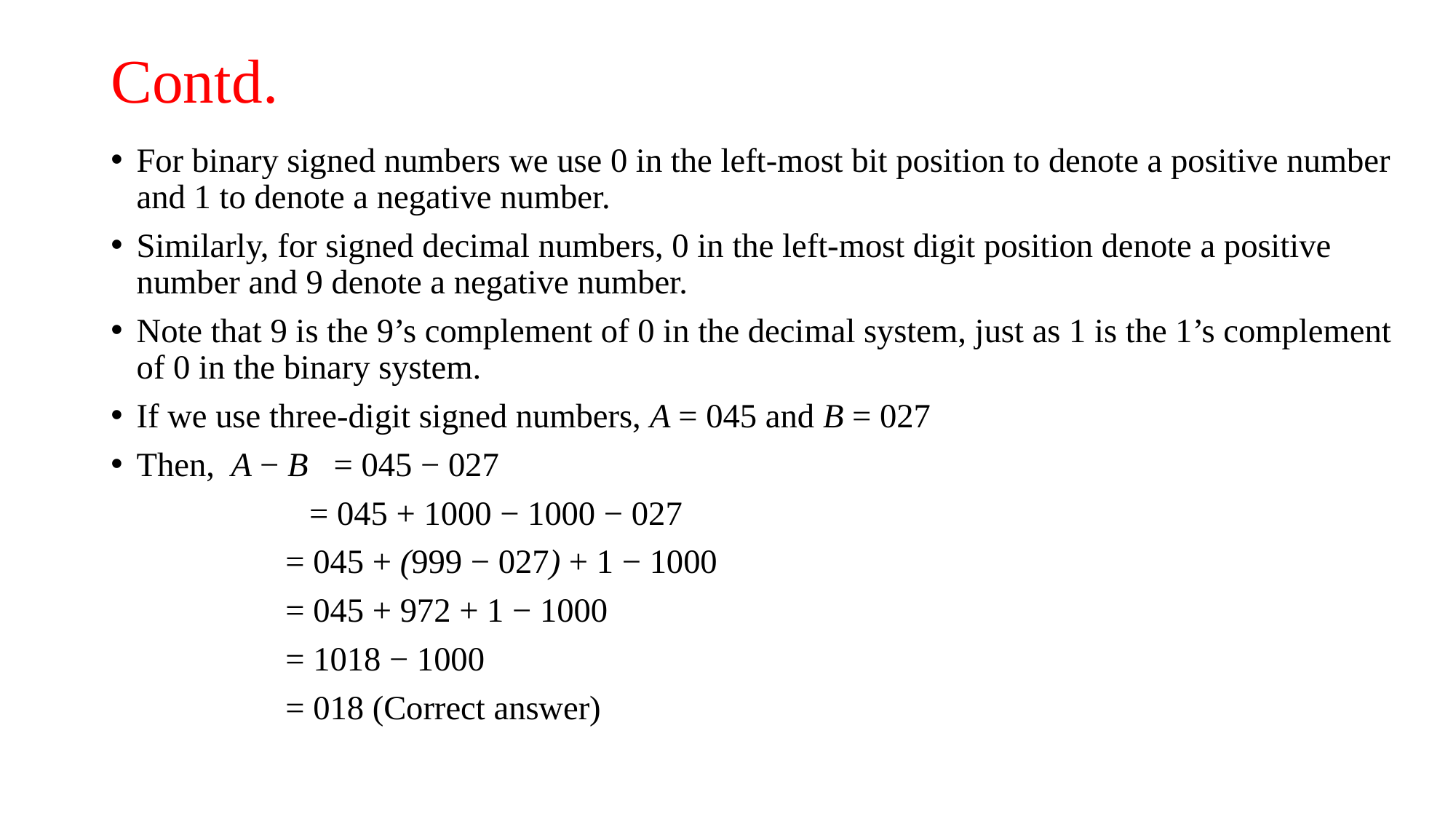

# Contd.
For binary signed numbers we use 0 in the left-most bit position to denote a positive number and 1 to denote a negative number.
Similarly, for signed decimal numbers, 0 in the left-most digit position denote a positive number and 9 denote a negative number.
Note that 9 is the 9’s complement of 0 in the decimal system, just as 1 is the 1’s complement of 0 in the binary system.
If we use three-digit signed numbers, A = 045 and B = 027
Then,  A − B   = 045 − 027
	             = 045 + 1000 − 1000 − 027
		= 045 + (999 − 027) + 1 − 1000
		= 045 + 972 + 1 − 1000
		= 1018 − 1000
		= 018 (Correct answer)